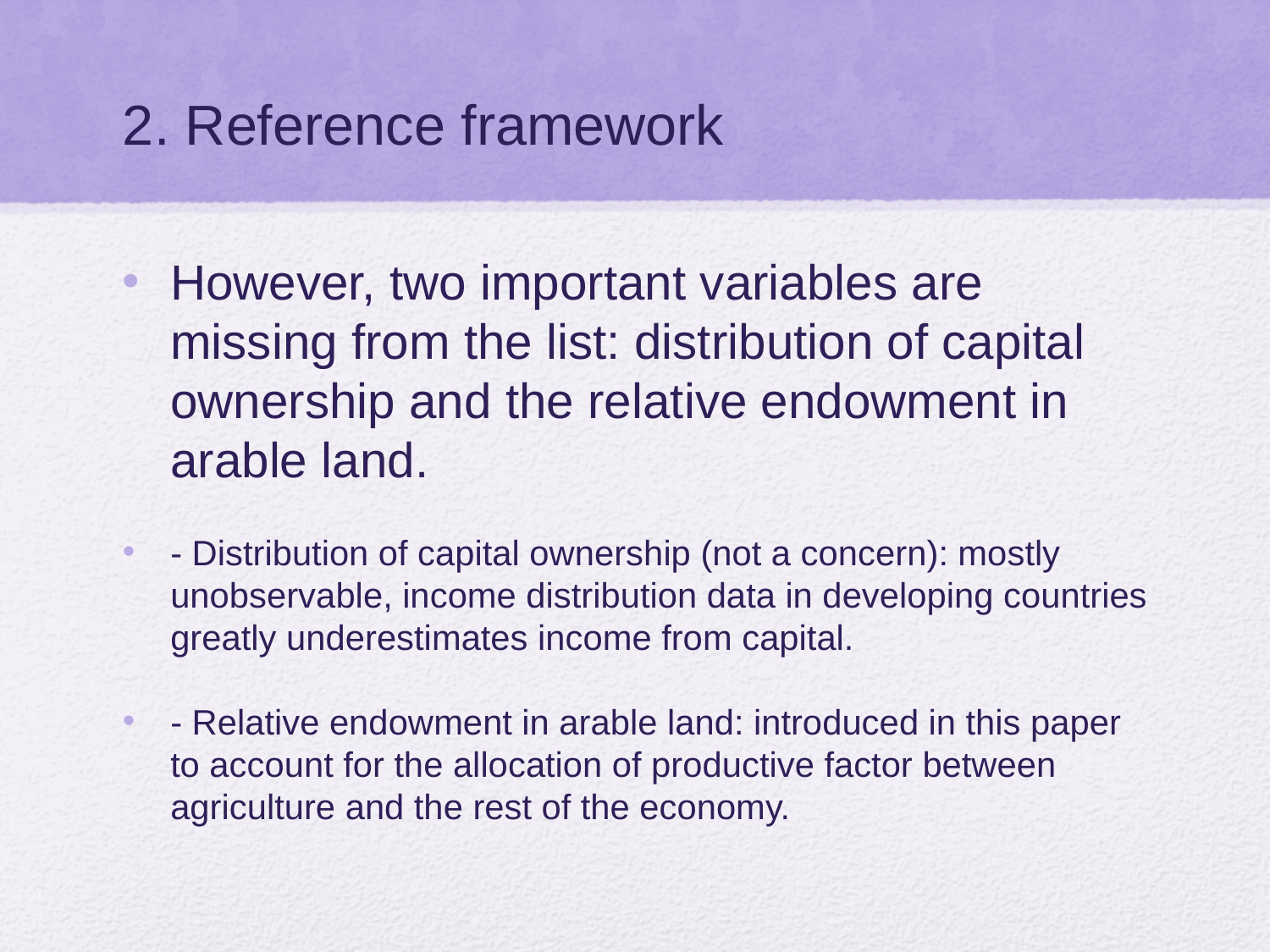

# 2. Reference framework
However, two important variables are missing from the list: distribution of capital ownership and the relative endowment in arable land.
- Distribution of capital ownership (not a concern): mostly unobservable, income distribution data in developing countries greatly underestimates income from capital.
- Relative endowment in arable land: introduced in this paper to account for the allocation of productive factor between agriculture and the rest of the economy.